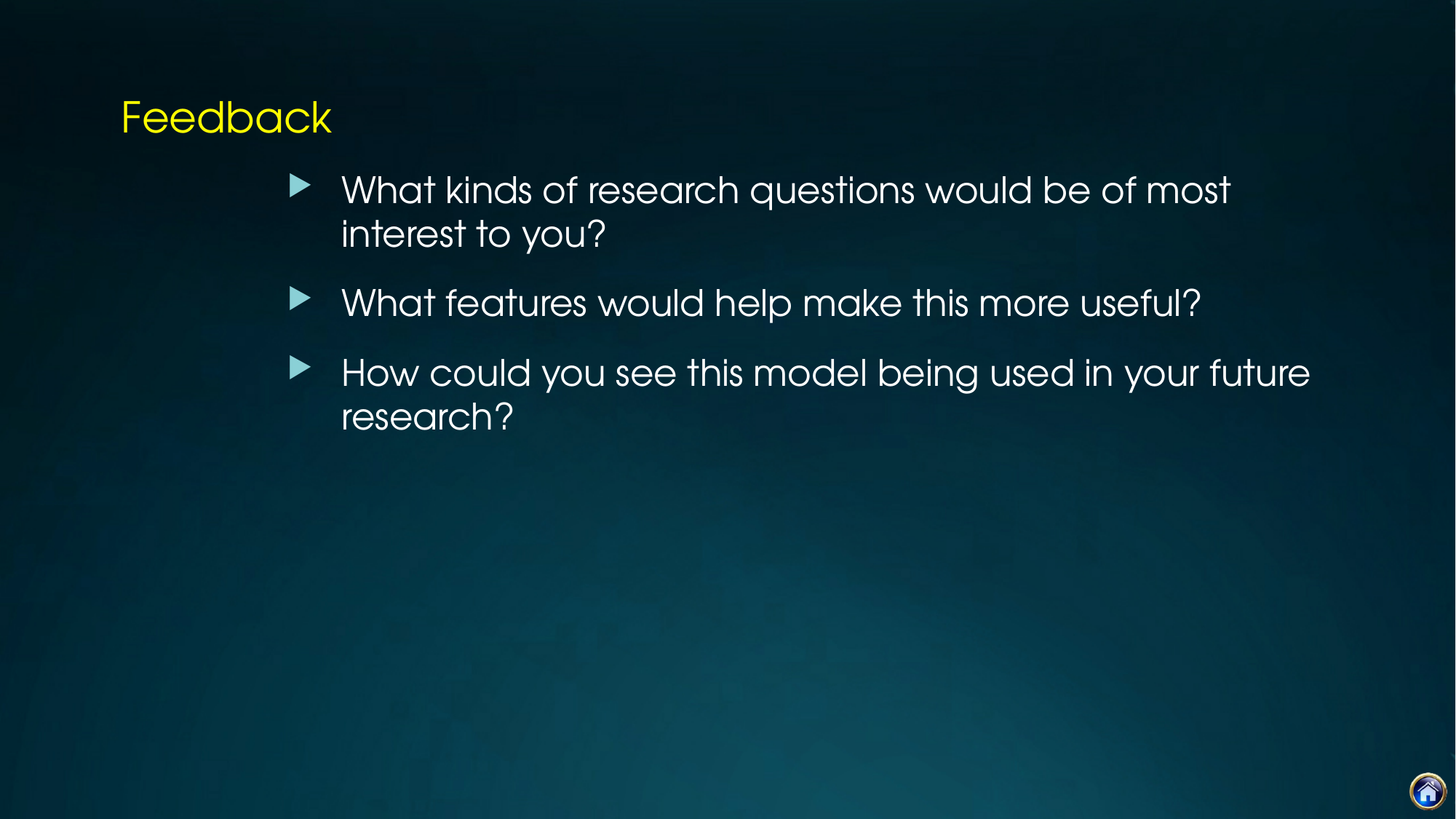

Feedback
What kinds of research questions would be of most interest to you?
What features would help make this more useful?
How could you see this model being used in your future research?